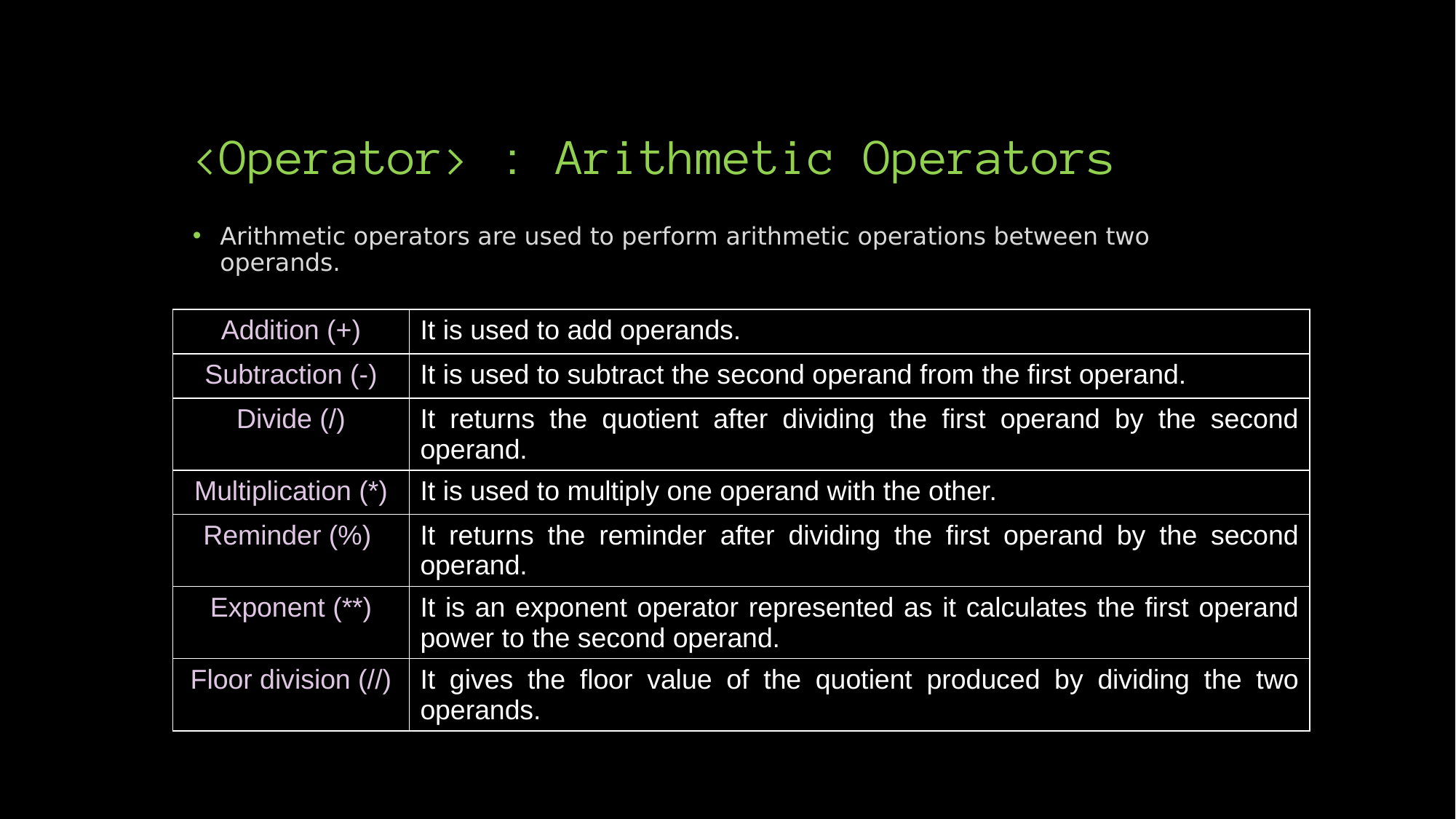

# <Operator> : Arithmetic Operators
Arithmetic operators are used to perform arithmetic operations between two operands.

| Addition (+) | It is used to add operands. |
| --- | --- |
| Subtraction (-) | It is used to subtract the second operand from the first operand. |
| Divide (/) | It returns the quotient after dividing the first operand by the second operand. |
| Multiplication (\*) | It is used to multiply one operand with the other. |
| Reminder (%) | It returns the reminder after dividing the first operand by the second operand. |
| Exponent (\*\*) | It is an exponent operator represented as it calculates the first operand power to the second operand. |
| Floor division (//) | It gives the floor value of the quotient produced by dividing the two operands. |